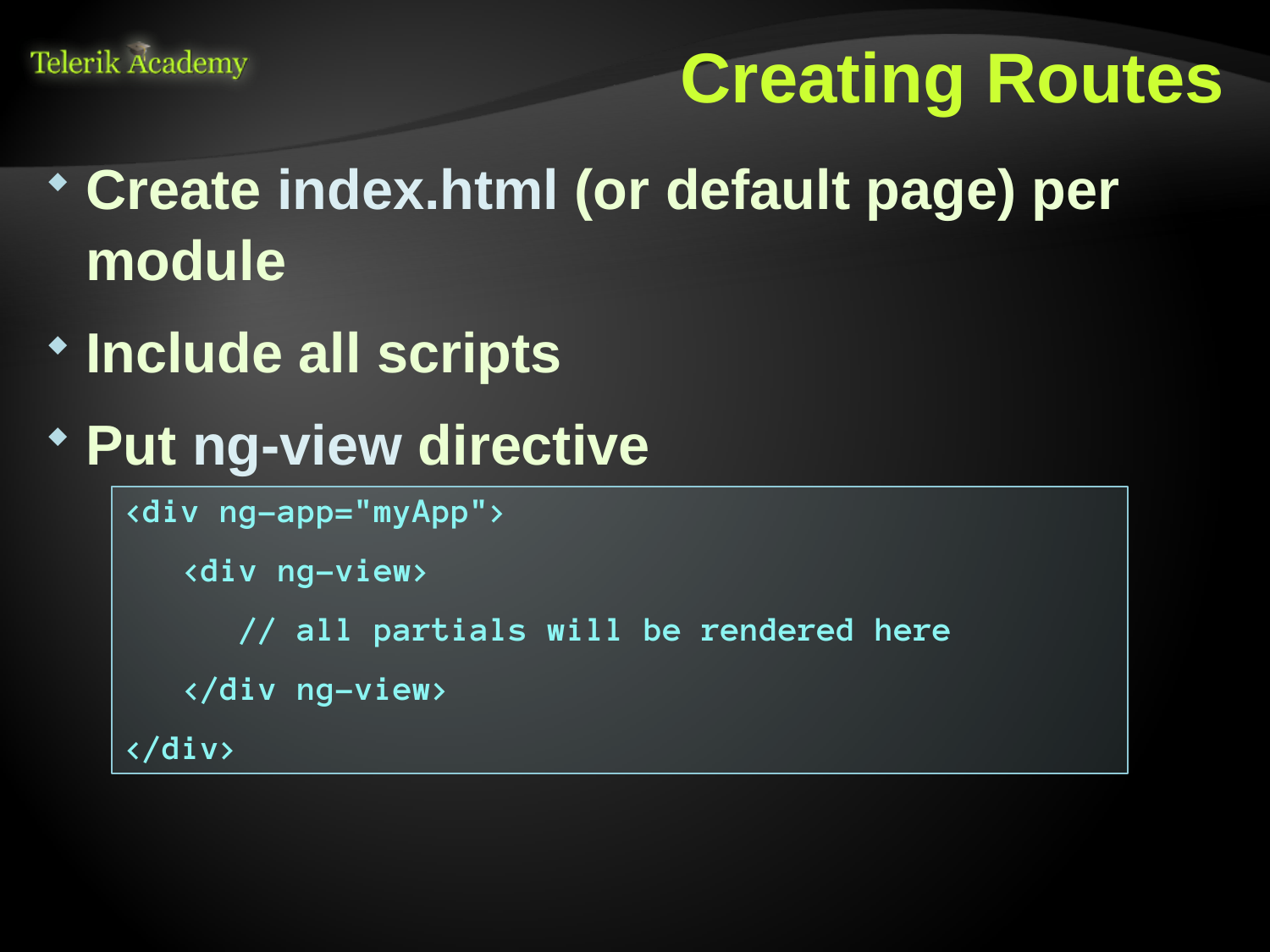

# Creating Routes
Create index.html (or default page) per module
Include all scripts
Put ng-view directive

<div ng-app="myApp">
   <div ng-view>
      // all partials will be rendered here
   </div ng-view>
</div>